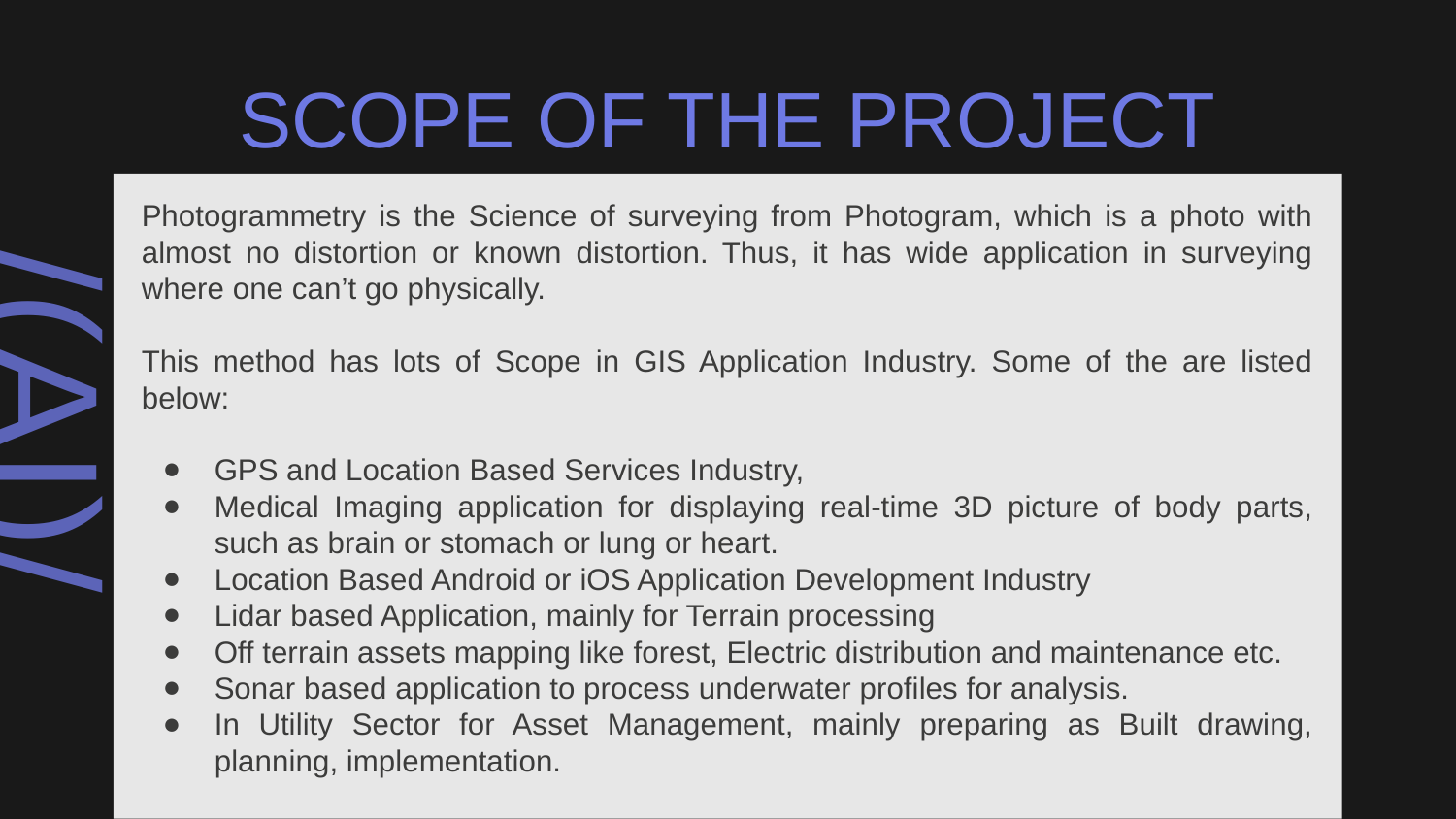

# SCOPE OF THE PROJECT
Photogrammetry is the Science of surveying from Photogram, which is a photo with almost no distortion or known distortion. Thus, it has wide application in surveying where one can’t go physically.

This method has lots of Scope in GIS Application Industry. Some of the are listed below:

GPS and Location Based Services Industry,
Medical Imaging application for displaying real-time 3D picture of body parts, such as brain or stomach or lung or heart.
Location Based Android or iOS Application Development Industry
Lidar based Application, mainly for Terrain processing
Off terrain assets mapping like forest, Electric distribution and maintenance etc.
Sonar based application to process underwater profiles for analysis.
In Utility Sector for Asset Management, mainly preparing as Built drawing, planning, implementation.